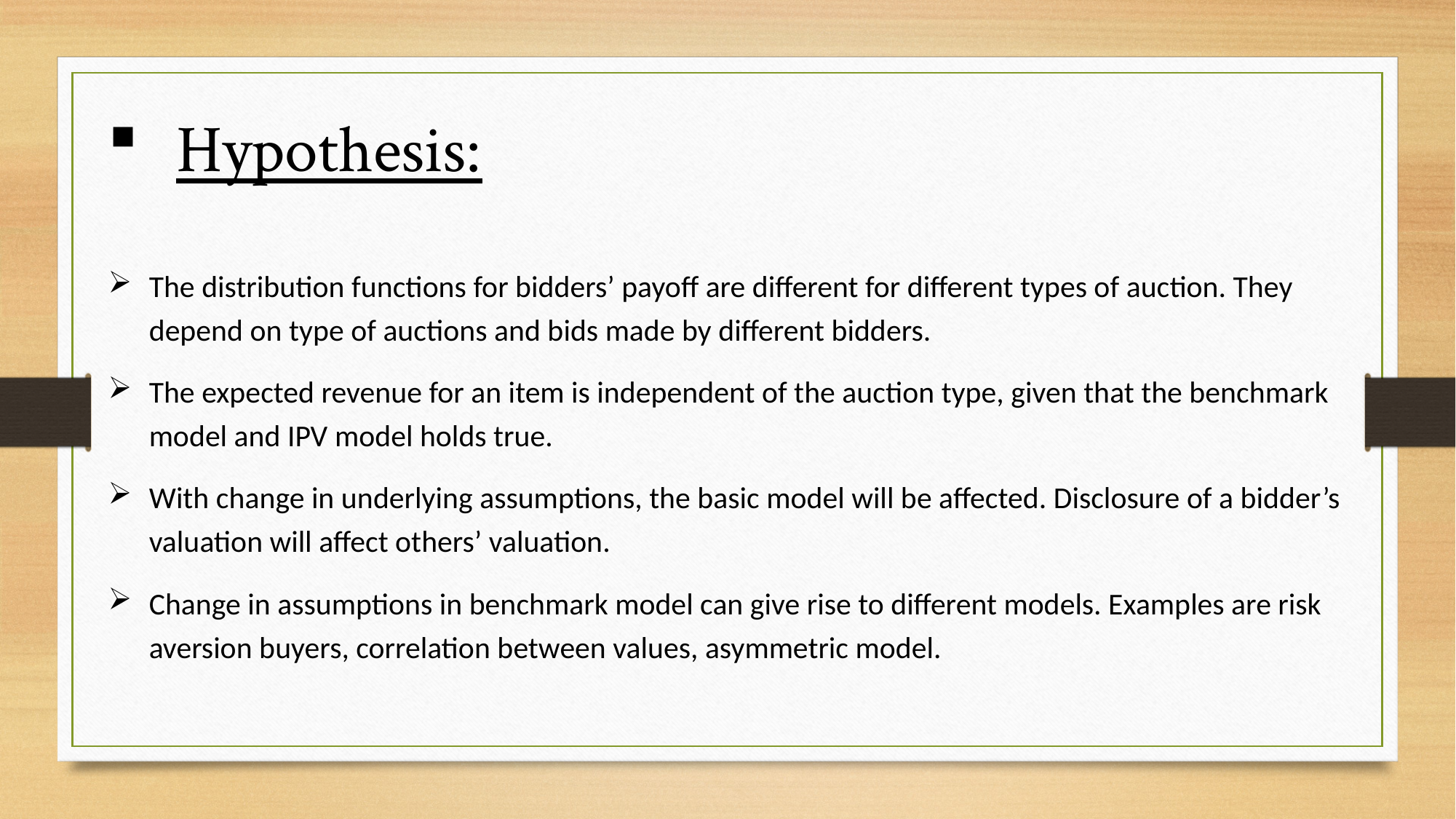

Hypothesis:
The distribution functions for bidders’ payoff are different for different types of auction. They depend on type of auctions and bids made by different bidders.
The expected revenue for an item is independent of the auction type, given that the benchmark model and IPV model holds true.
With change in underlying assumptions, the basic model will be affected. Disclosure of a bidder’s valuation will affect others’ valuation.
Change in assumptions in benchmark model can give rise to different models. Examples are risk aversion buyers, correlation between values, asymmetric model.